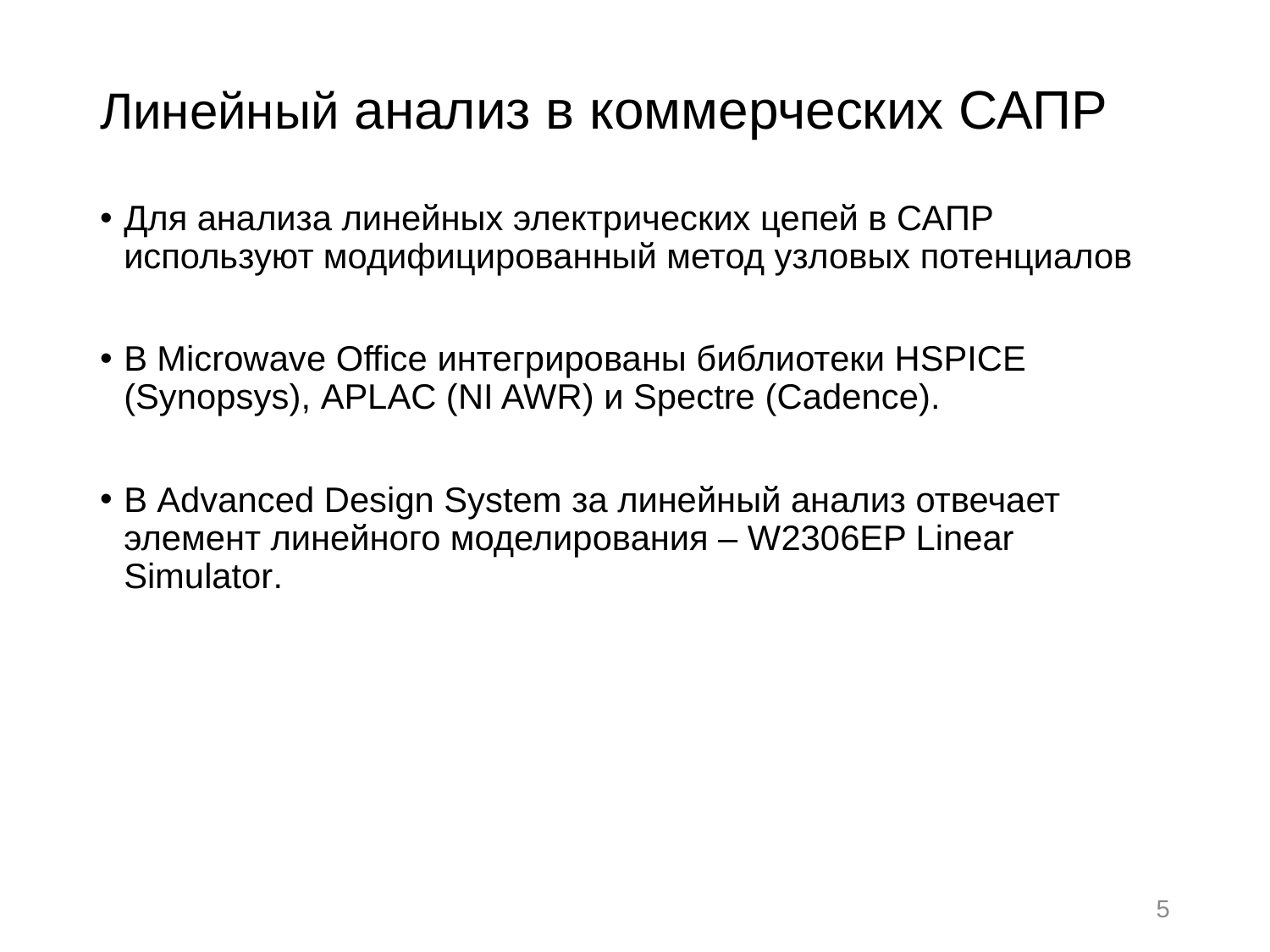

# Линейный анализ в коммерческих САПР
Для анализа линейных электрических цепей в САПР используют модифицированный метод узловых потенциалов

В Microwave Office интегрированы библиотеки HSPICE (Synopsys), APLAC (NI AWR) и Spectre (Cadence).

В Advanced Design System за линейный анализ отвечает элемент линейного моделирования – W2306EP Linear Simulator.

5